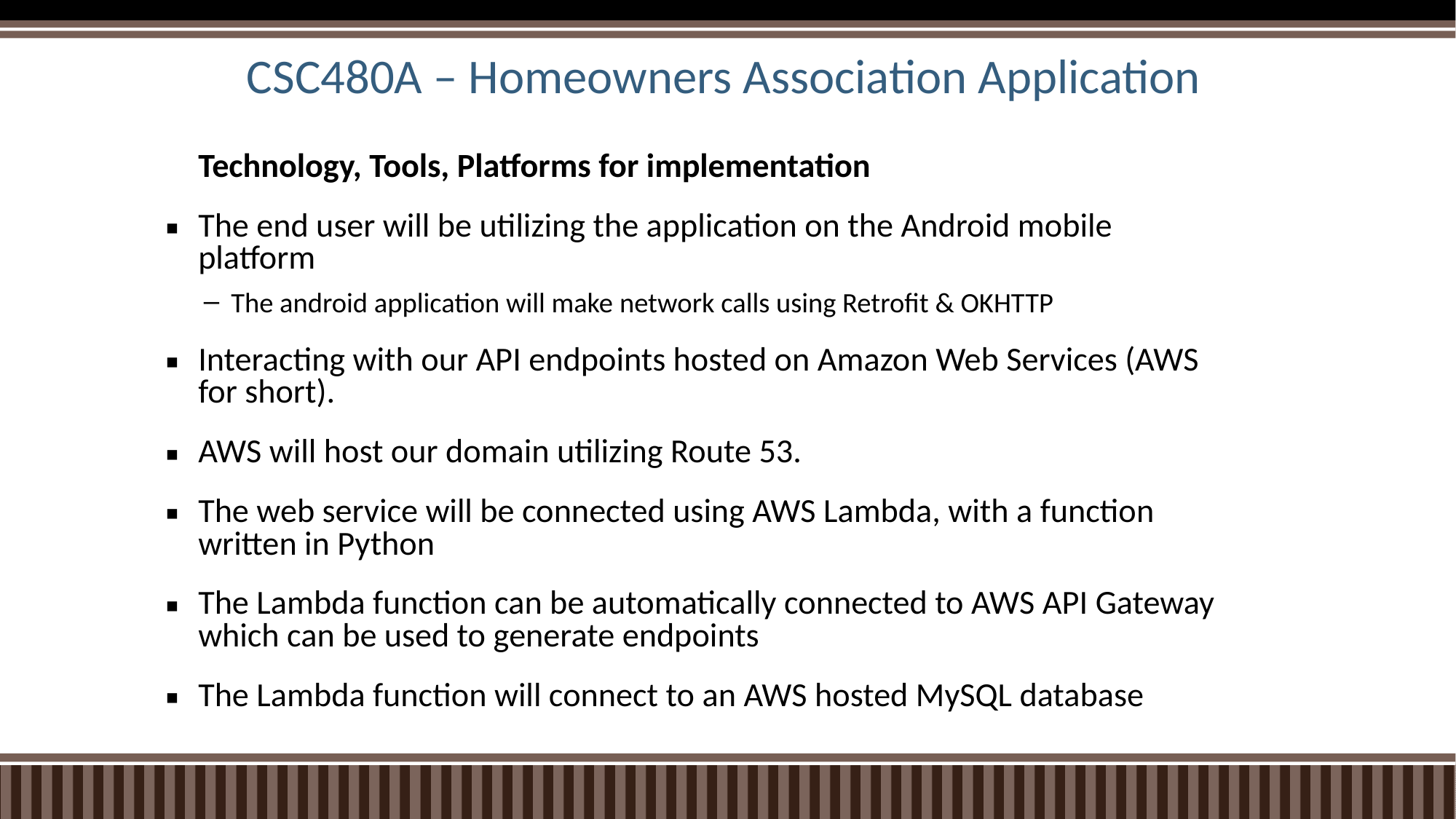

# CSC480A – Homeowners Association Application
Technology, Tools, Platforms for implementation
The end user will be utilizing the application on the Android mobile platform
The android application will make network calls using Retrofit & OKHTTP
Interacting with our API endpoints hosted on Amazon Web Services (AWS for short).
AWS will host our domain utilizing Route 53.
The web service will be connected using AWS Lambda, with a function written in Python
The Lambda function can be automatically connected to AWS API Gateway which can be used to generate endpoints
The Lambda function will connect to an AWS hosted MySQL database